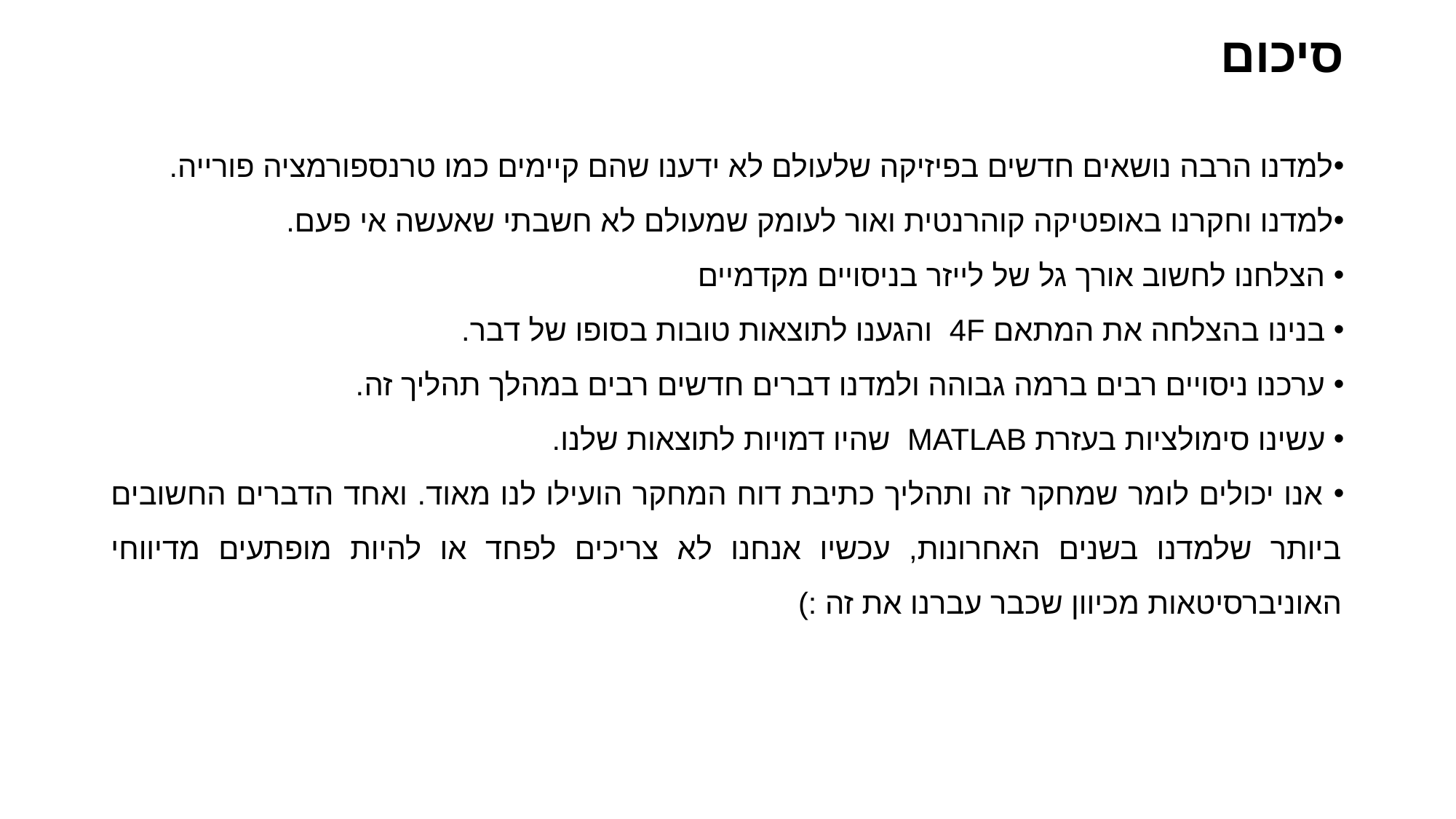

סיכום

למדנו הרבה נושאים חדשים בפיזיקה שלעולם לא ידענו שהם קיימים כמו טרנספורמציה פורייה.
למדנו וחקרנו באופטיקה קוהרנטית ואור לעומק שמעולם לא חשבתי שאעשה אי פעם.
 הצלחנו לחשוב אורך גל של לייזר בניסויים מקדמיים
 בנינו בהצלחה את המתאם 4F  והגענו לתוצאות טובות בסופו של דבר.
 ערכנו ניסויים רבים ברמה גבוהה ולמדנו דברים חדשים רבים במהלך תהליך זה.
 עשינו סימולציות בעזרת MATLAB  שהיו דמויות לתוצאות שלנו.
 אנו יכולים לומר שמחקר זה ותהליך כתיבת דוח המחקר הועילו לנו מאוד. ואחד הדברים החשובים ביותר שלמדנו בשנים האחרונות, עכשיו אנחנו לא צריכים לפחד או להיות מופתעים מדיווחי האוניברסיטאות מכיוון שכבר עברנו את זה :)